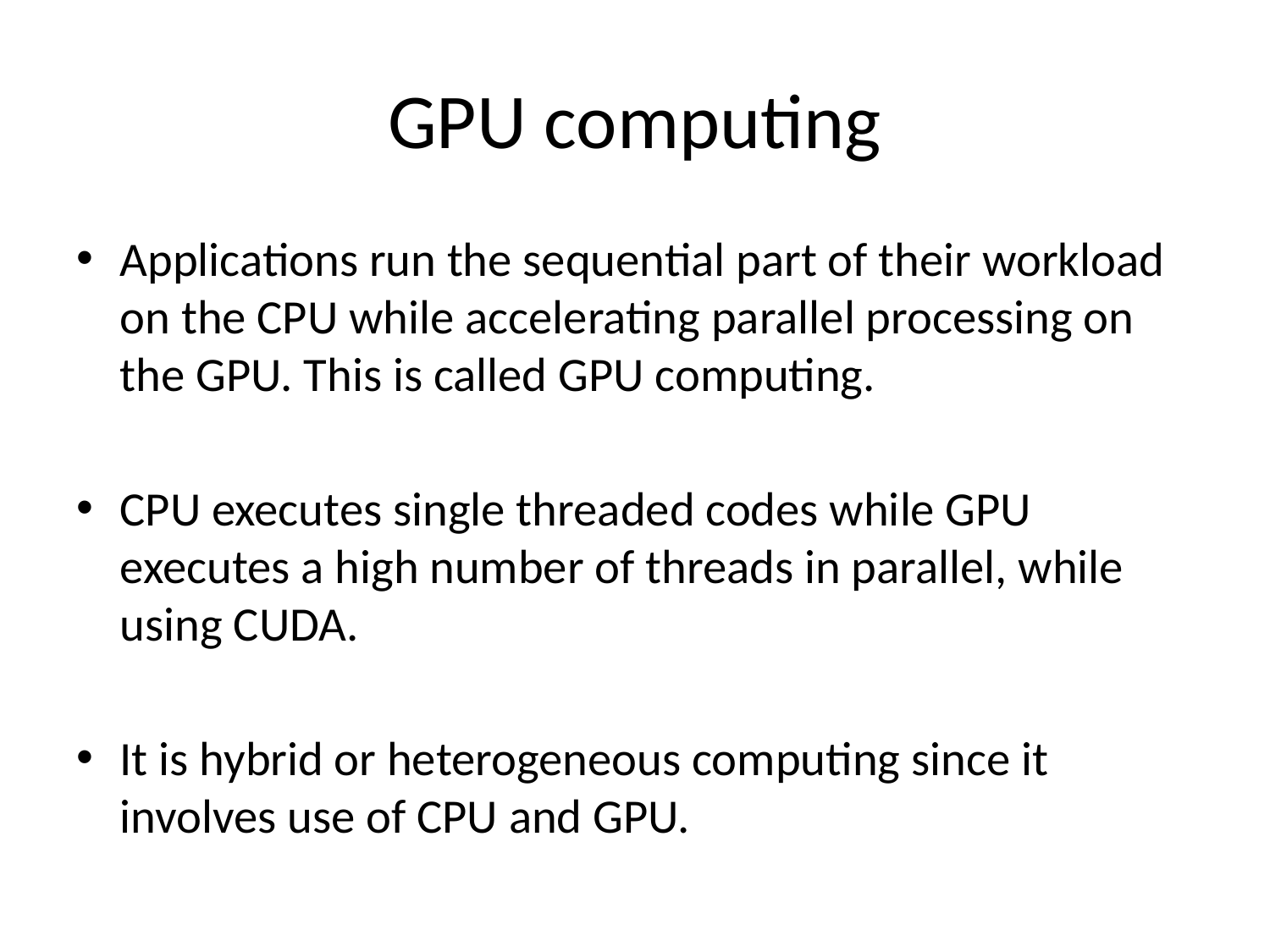

# GPU computing
Applications run the sequential part of their workload on the CPU while accelerating parallel processing on the GPU. This is called GPU computing.

CPU executes single threaded codes while GPU executes a high number of threads in parallel, while using CUDA.

It is hybrid or heterogeneous computing since it involves use of CPU and GPU.